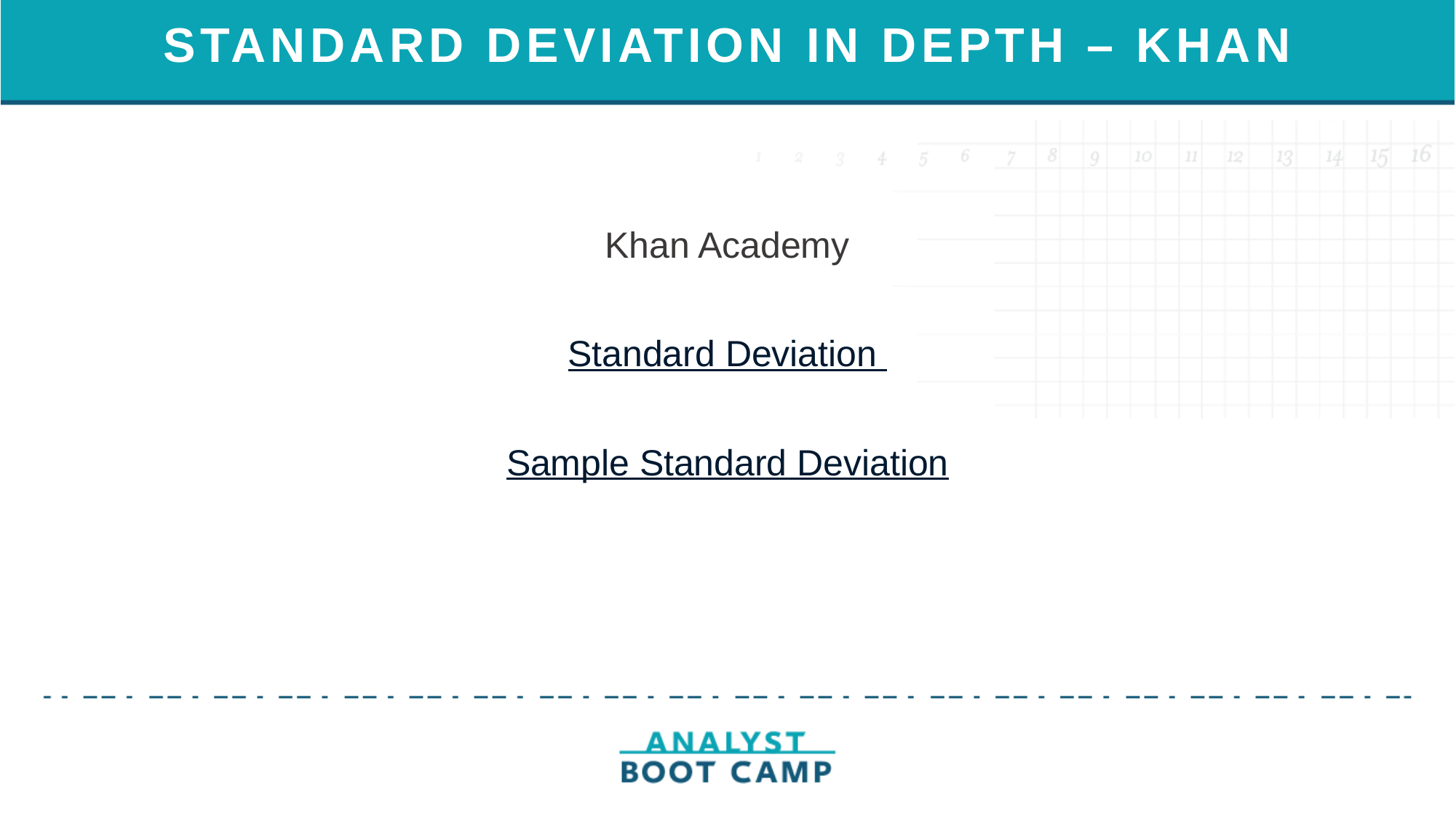

# STANDARD DEVIATION IN DEPTH – KHAN
Khan Academy

Standard Deviation

Sample Standard Deviation